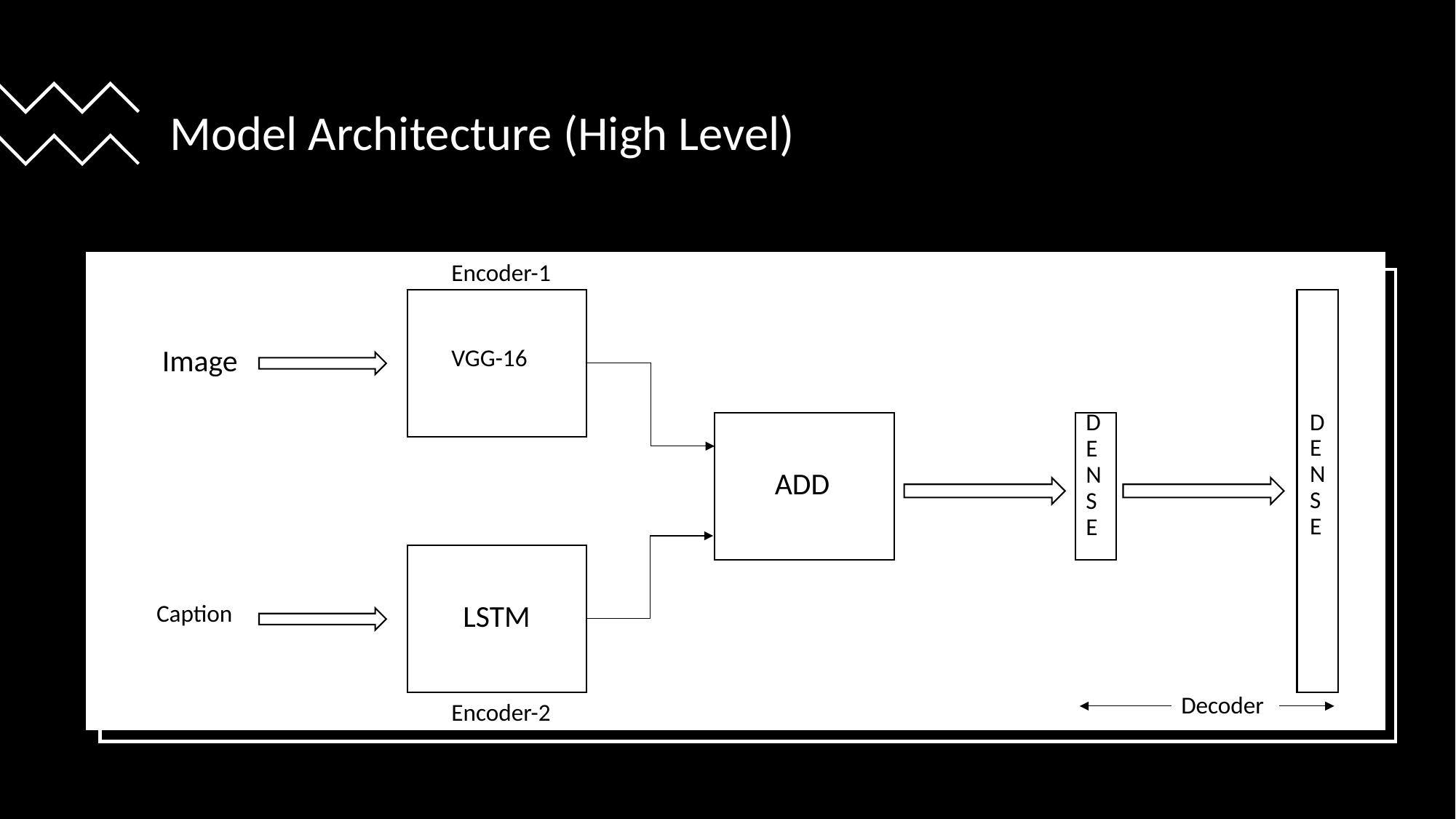

# Model Architecture (High Level)

Encoder-1

Image
VGG-16

DENSE
DENSE

ADD

LSTM
Caption

Decoder
Encoder-2
3